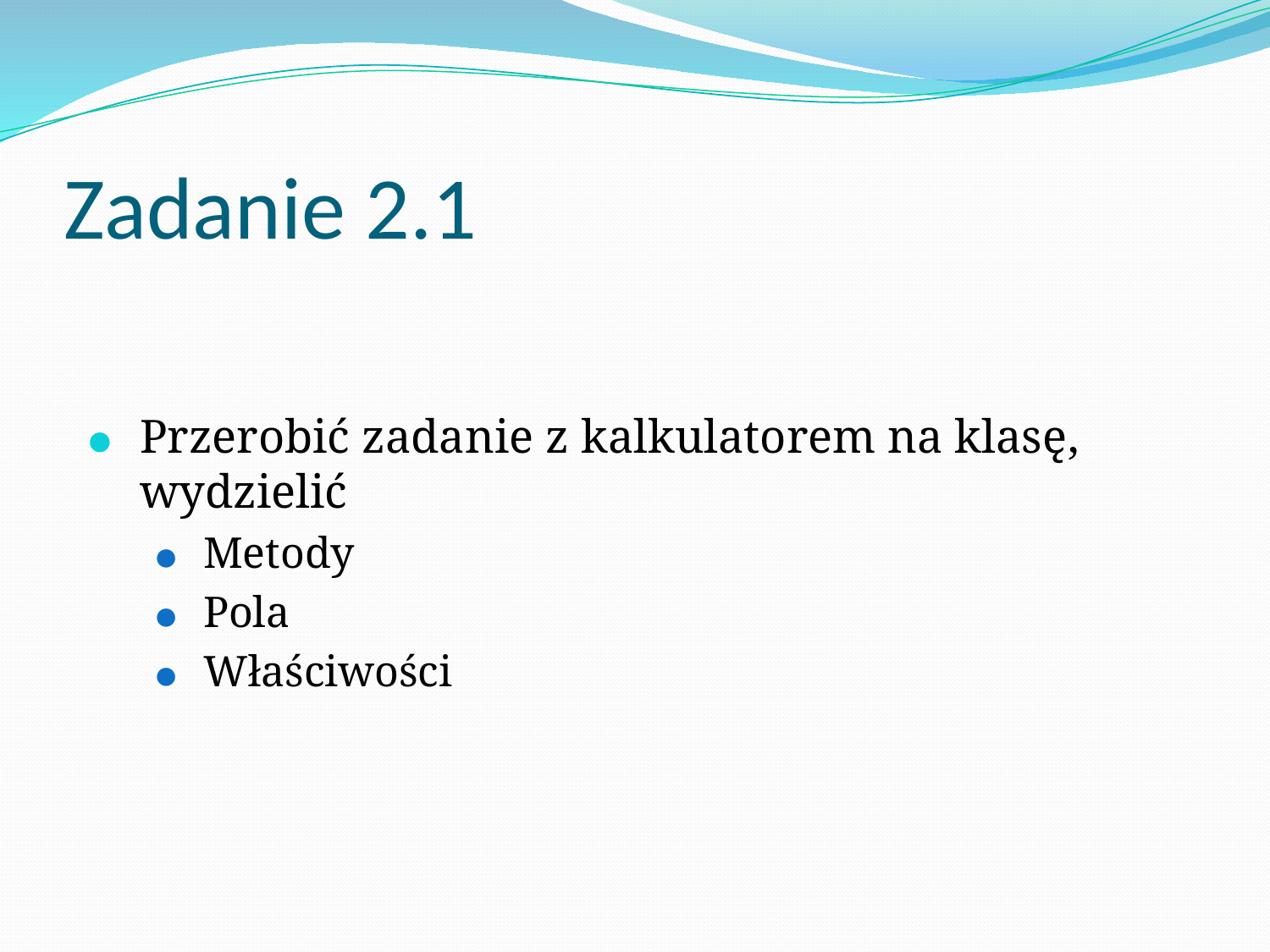

# Zadanie 2.1

Przerobić zadanie z kalkulatorem na klasę, wydzielić
Metody
Pola
Właściwości